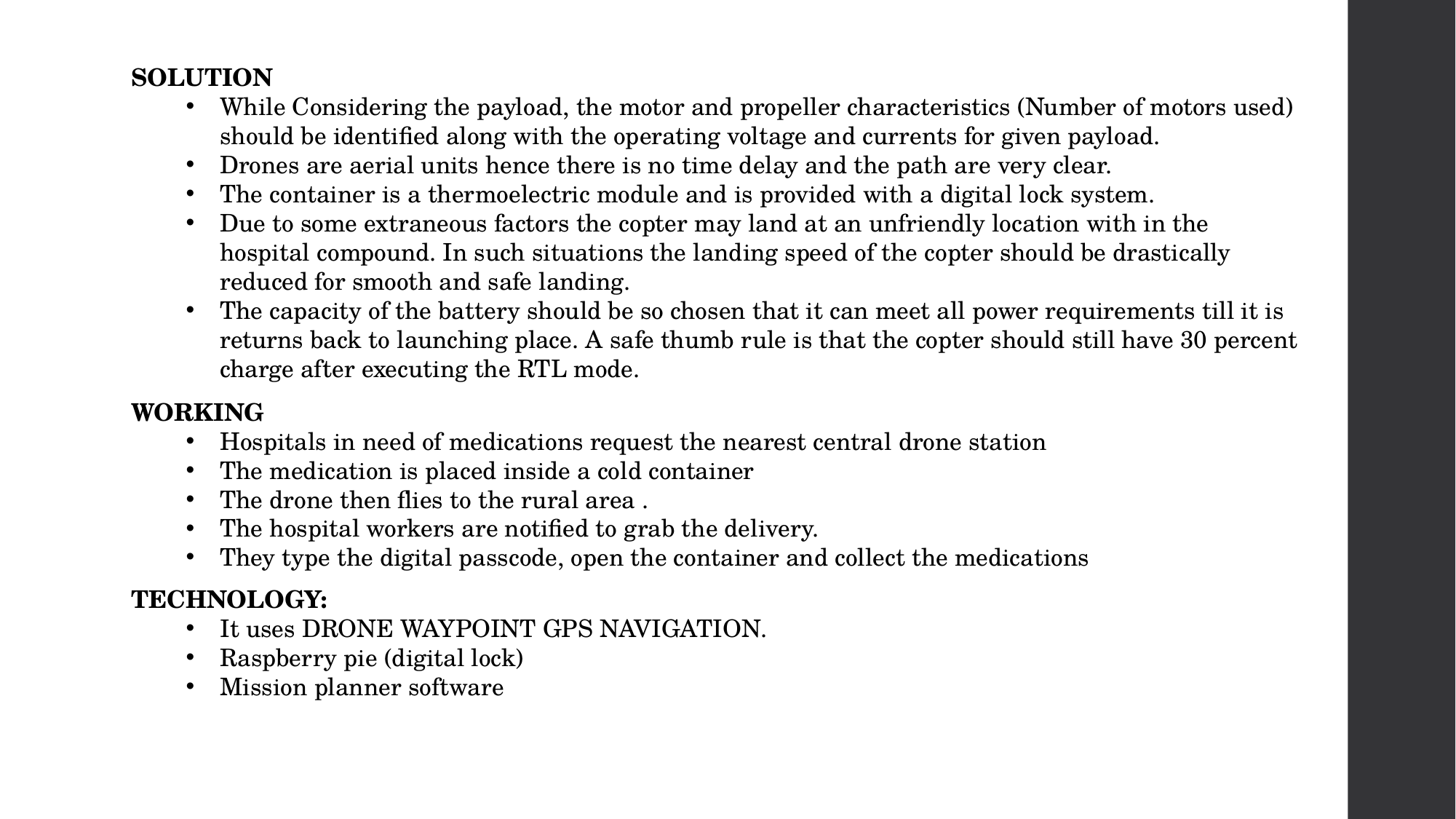

SOLUTION:
While Considering the payload, the motor and propeller characteristics (Number of motors used) should be identified along with the operating voltage and currents for given payload.
Drones are aerial units hence there is no time delay and the path are very clear.
The container is a thermoelectric module and is provided with a digital lock system.
Due to some extraneous factors the copter may land at an unfriendly location with in the hospital compound. In such situations the landing speed of the copter should be drastically reduced for smooth and safe landing.
The capacity of the battery should be so chosen that it can meet all power requirements till it is returns back to launching place. A safe thumb rule is that the copter should still have 30 percent charge after executing the RTL mode.
WORKING:
Hospitals in need of medications request the nearest central drone station
The medication is placed inside a cold container
The drone then flies to the rural area .
The hospital workers are notified to grab the delivery.
They type the digital passcode, open the container and collect the medications
TECHNOLOGY:
It uses DRONE WAYPOINT GPS NAVIGATION.
Raspberry pie (digital lock)
Mission planner software